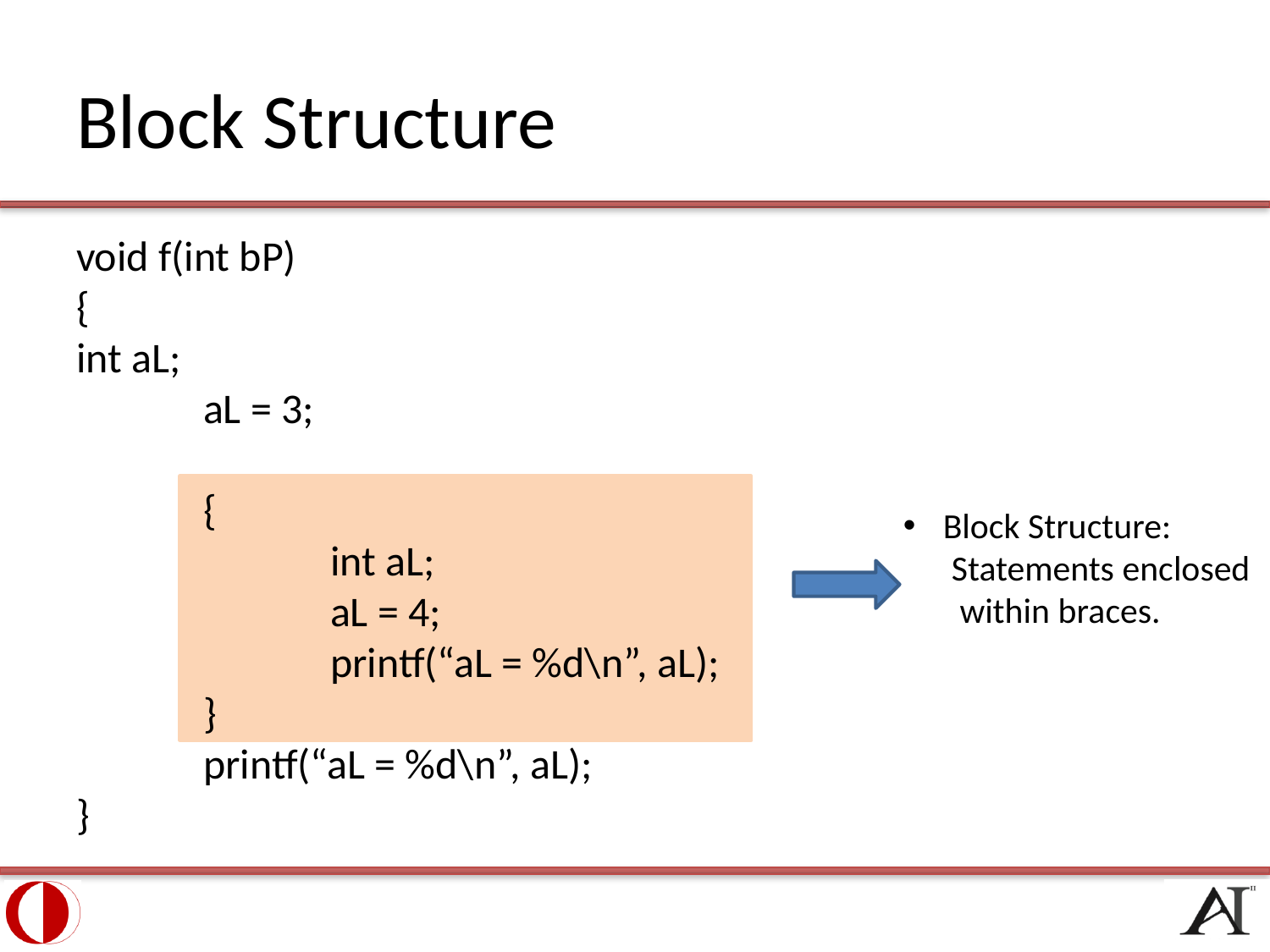

# Block Structure
void f(int bP)
{
int aL;
	aL = 3;

	{
		int aL;
		aL = 4;
		printf(“aL = %d\n”, aL);
	}
	printf(“aL = %d\n”, aL);
}

Block Structure:
      Statements enclosed
       within braces.

22